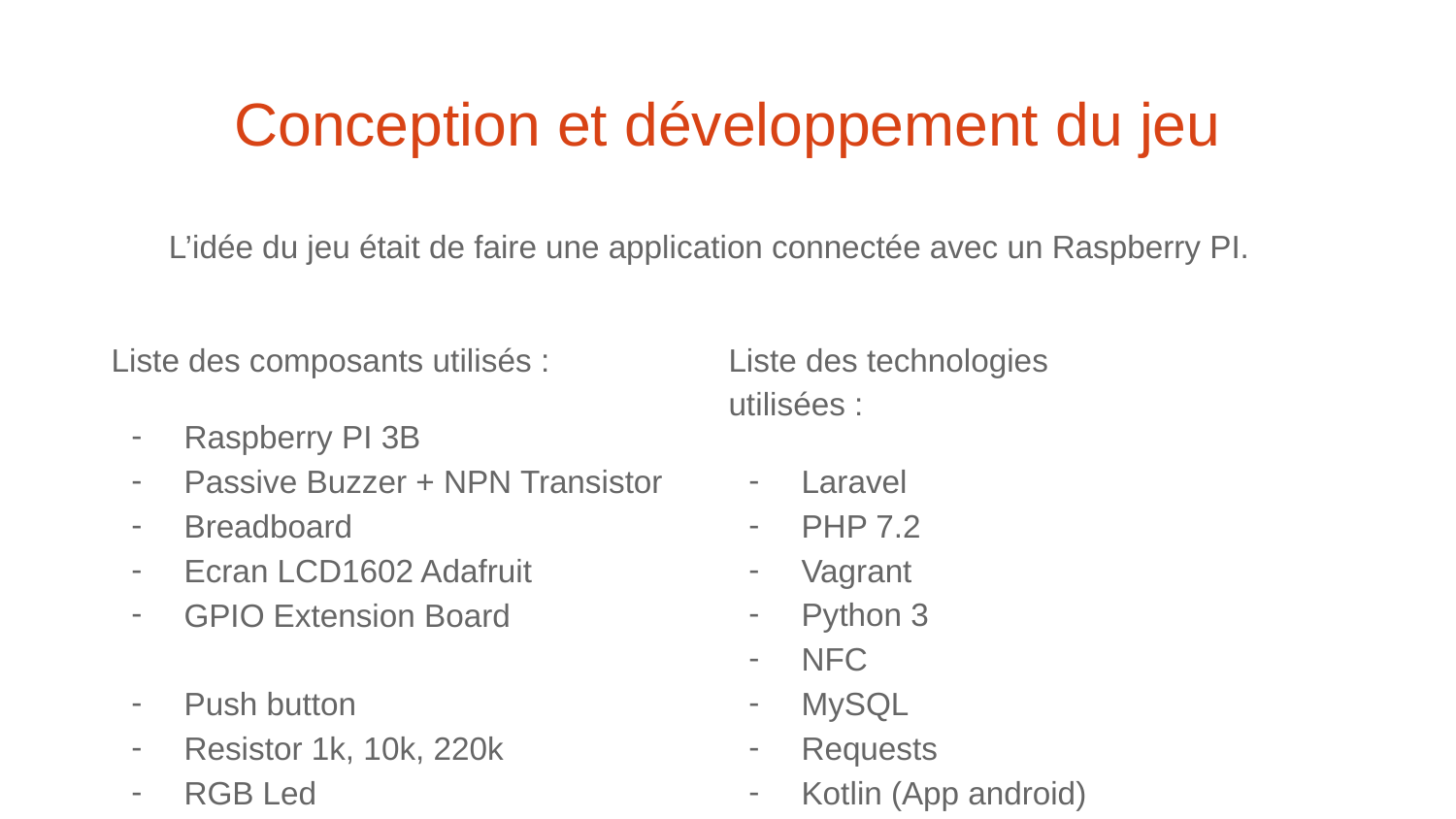

# Conception et développement du jeu
L’idée du jeu était de faire une application connectée avec un Raspberry PI.
Liste des composants utilisés :
Raspberry PI 3B
Passive Buzzer + NPN Transistor
Breadboard
Ecran LCD1602 Adafruit
GPIO Extension Board
Push button
Resistor 1k, 10k, 220k
RGB Led
Liste des technologies utilisées :
Laravel
PHP 7.2
Vagrant
Python 3
NFC
MySQL
Requests
Kotlin (App android)